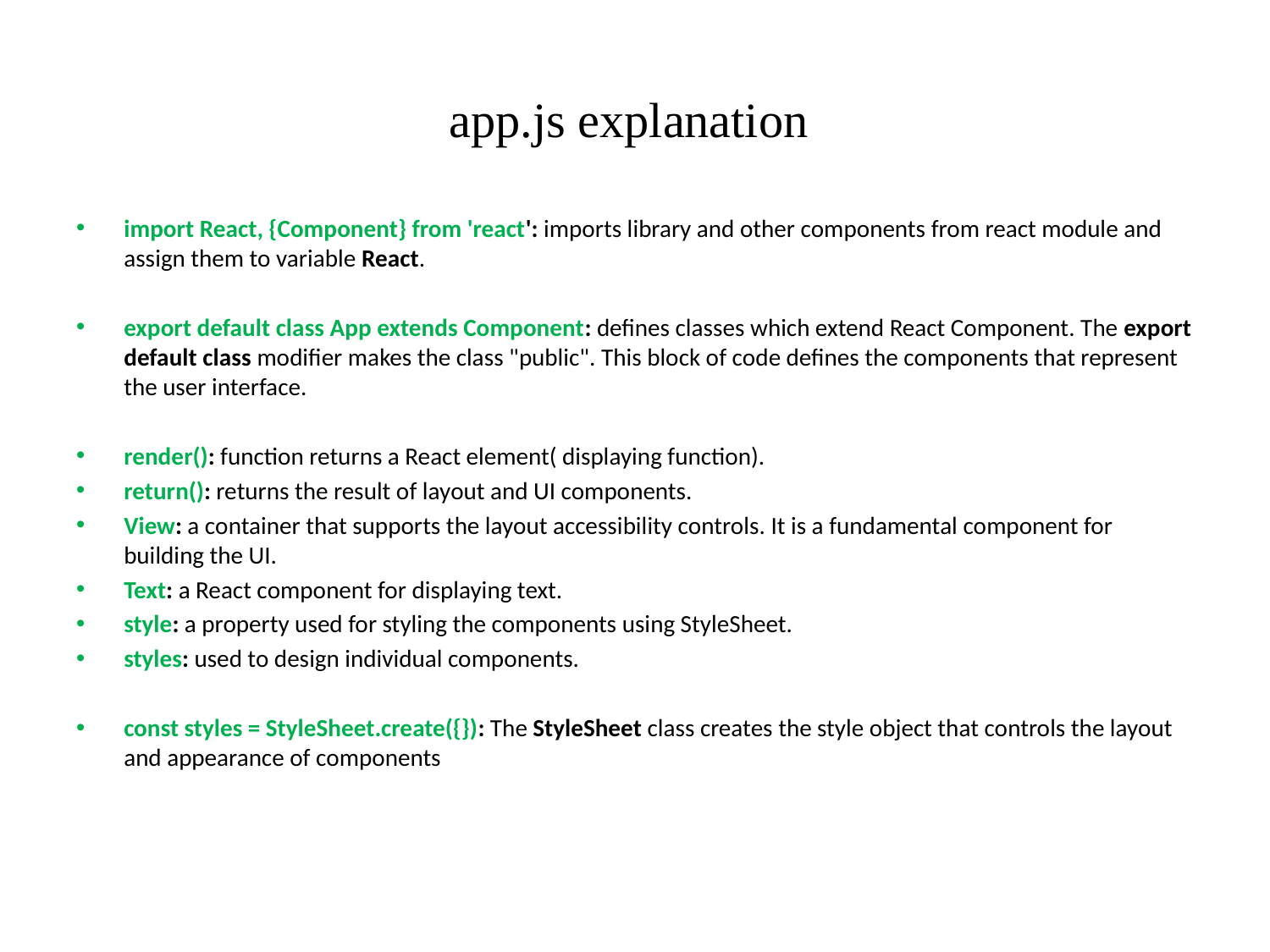

# app.js explanation
import React, {Component} from 'react': imports library and other components from react module and assign them to variable React.

export default class App extends Component: defines classes which extend React Component. The export default class modifier makes the class "public". This block of code defines the components that represent the user interface.

render(): function returns a React element( displaying function).
return(): returns the result of layout and UI components.
View: a container that supports the layout accessibility controls. It is a fundamental component for building the UI.
Text: a React component for displaying text.
style: a property used for styling the components using StyleSheet.
styles: used to design individual components.

const styles = StyleSheet.create({}): The StyleSheet class creates the style object that controls the layout and appearance of components